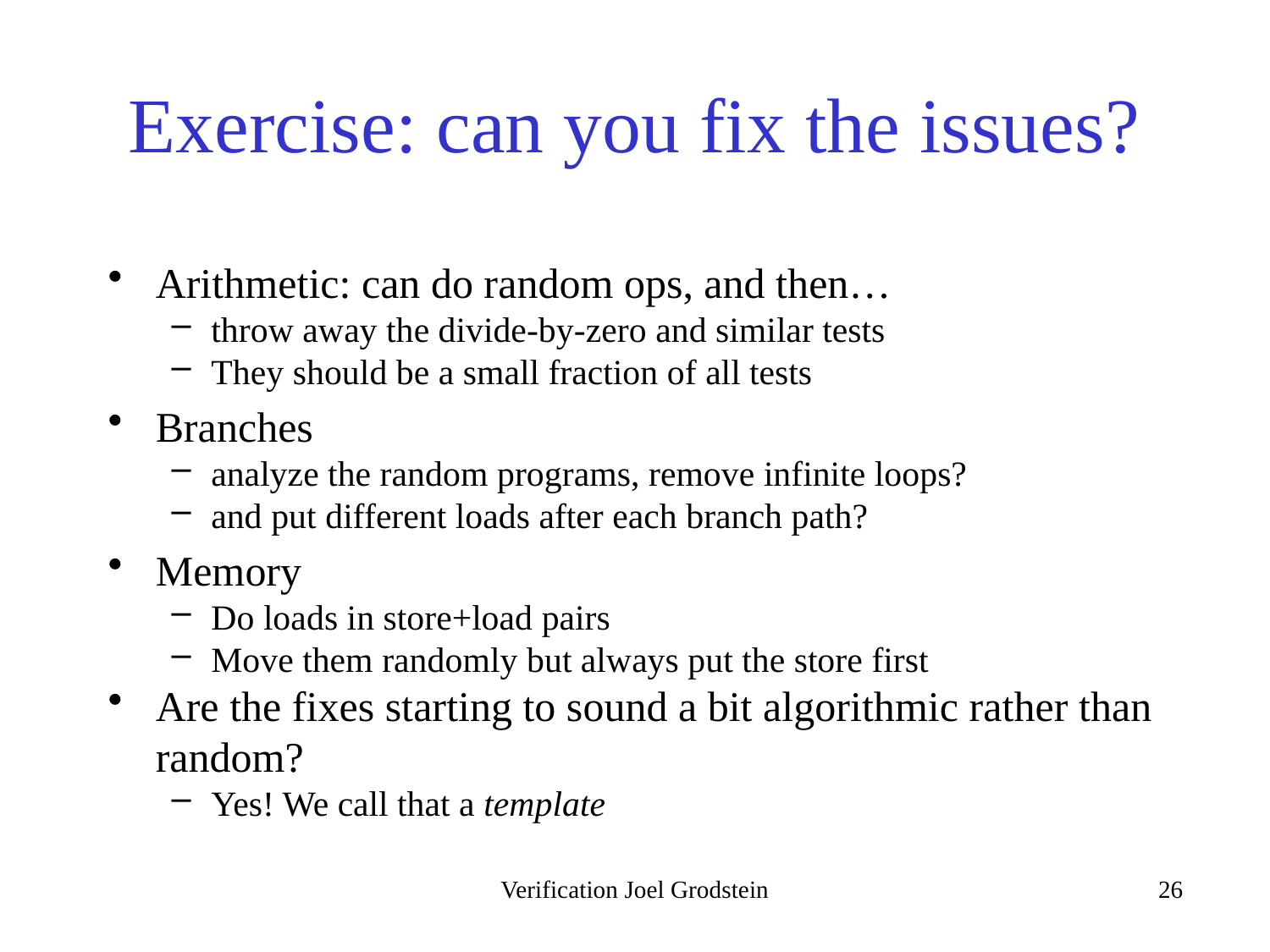

# Exercise: can you fix the issues?

Arithmetic: can do random ops, and then…
throw away the divide-by-zero and similar tests
They should be a small fraction of all tests
Branches
analyze the random programs, remove infinite loops?
and put different loads after each branch path?
Memory
Do loads in store+load pairs
Move them randomly but always put the store first
Are the fixes starting to sound a bit algorithmic rather than random?
Yes! We call that a template

Verification Joel Grodstein